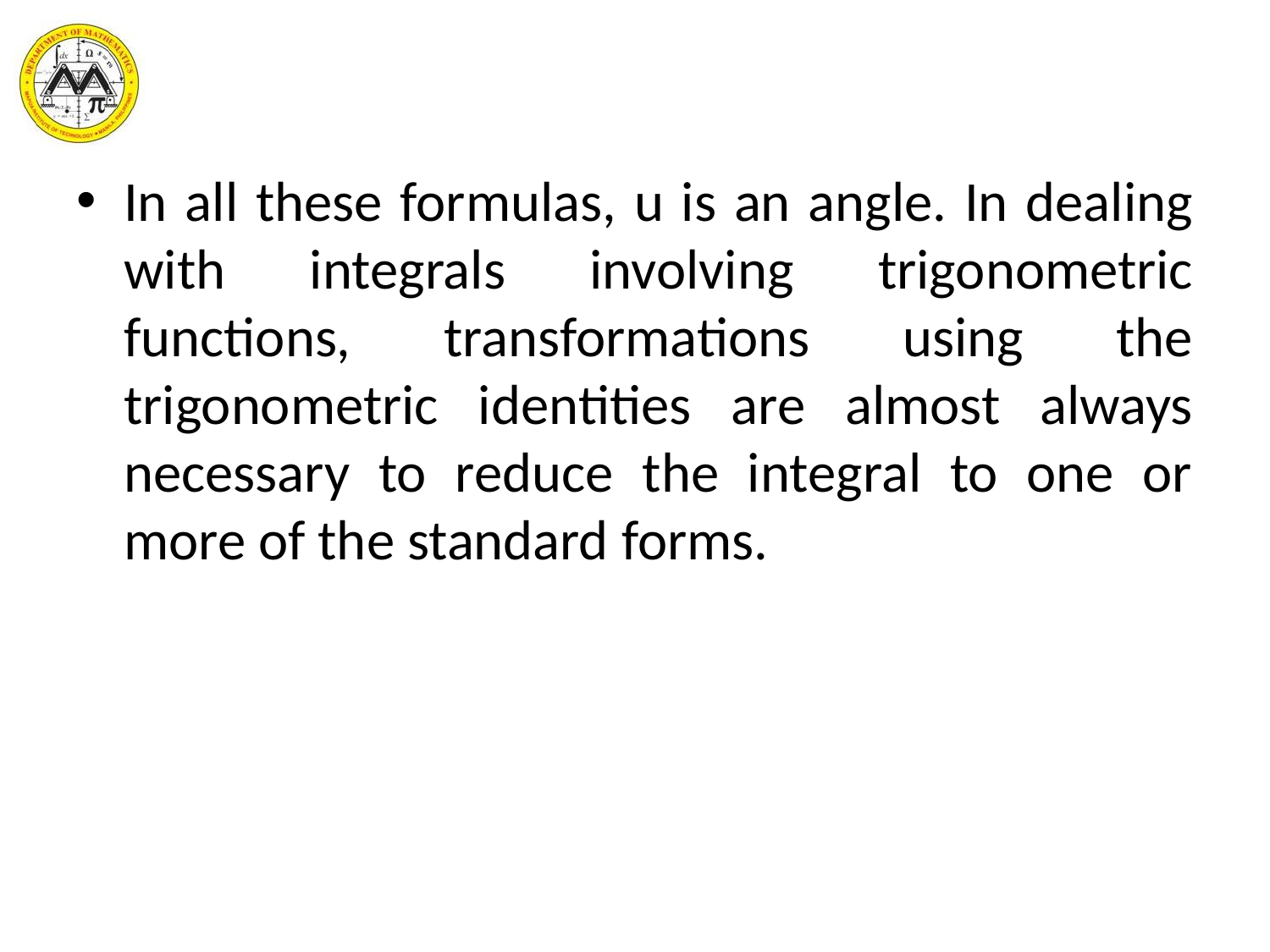

In all these formulas, u is an angle. In dealing with integrals involving trigonometric functions, transformations using the trigonometric identities are almost always necessary to reduce the integral to one or more of the standard forms.